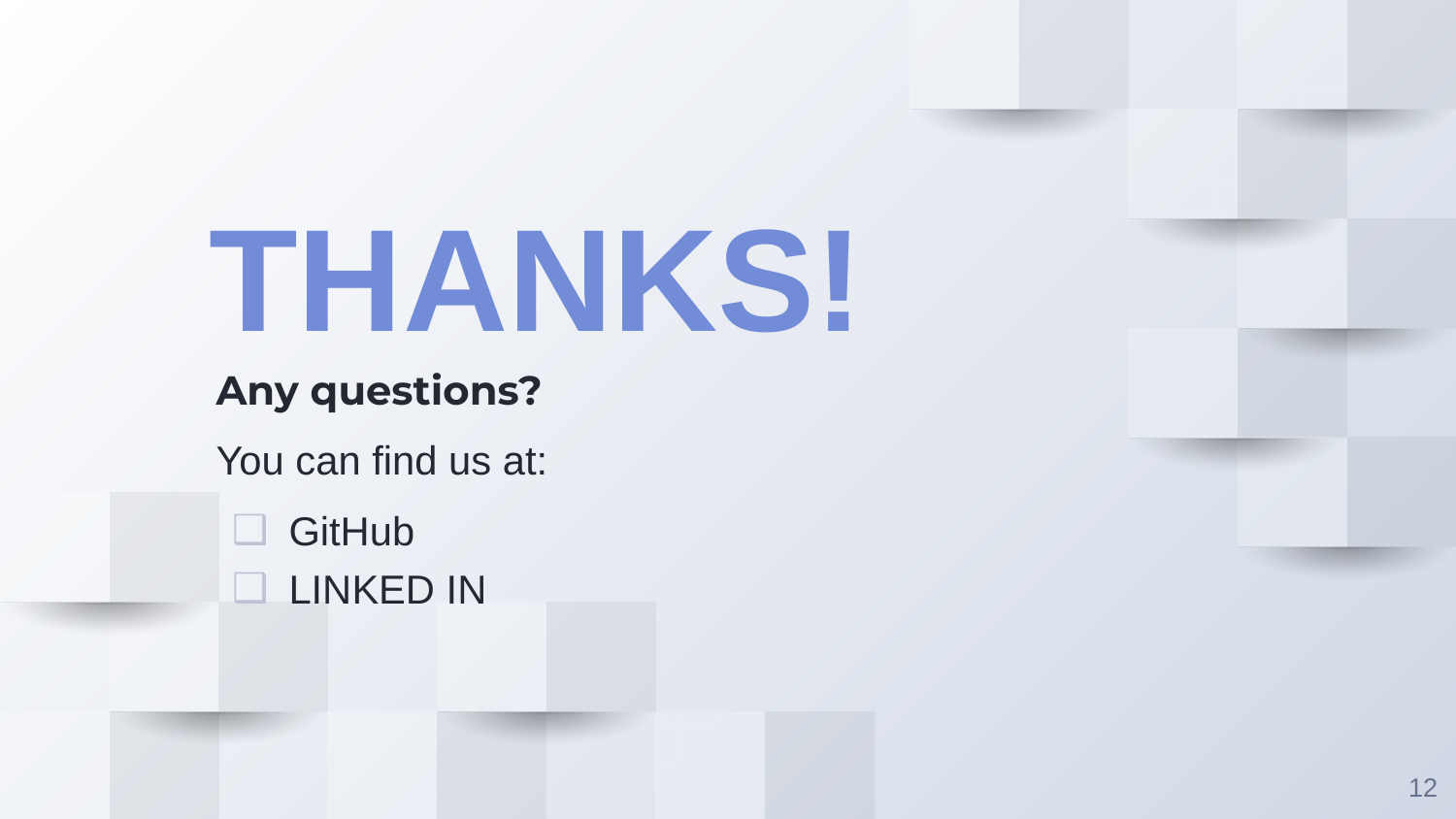

THANKS!
Any questions?
You can find us at:
GitHub
LINKED IN
12